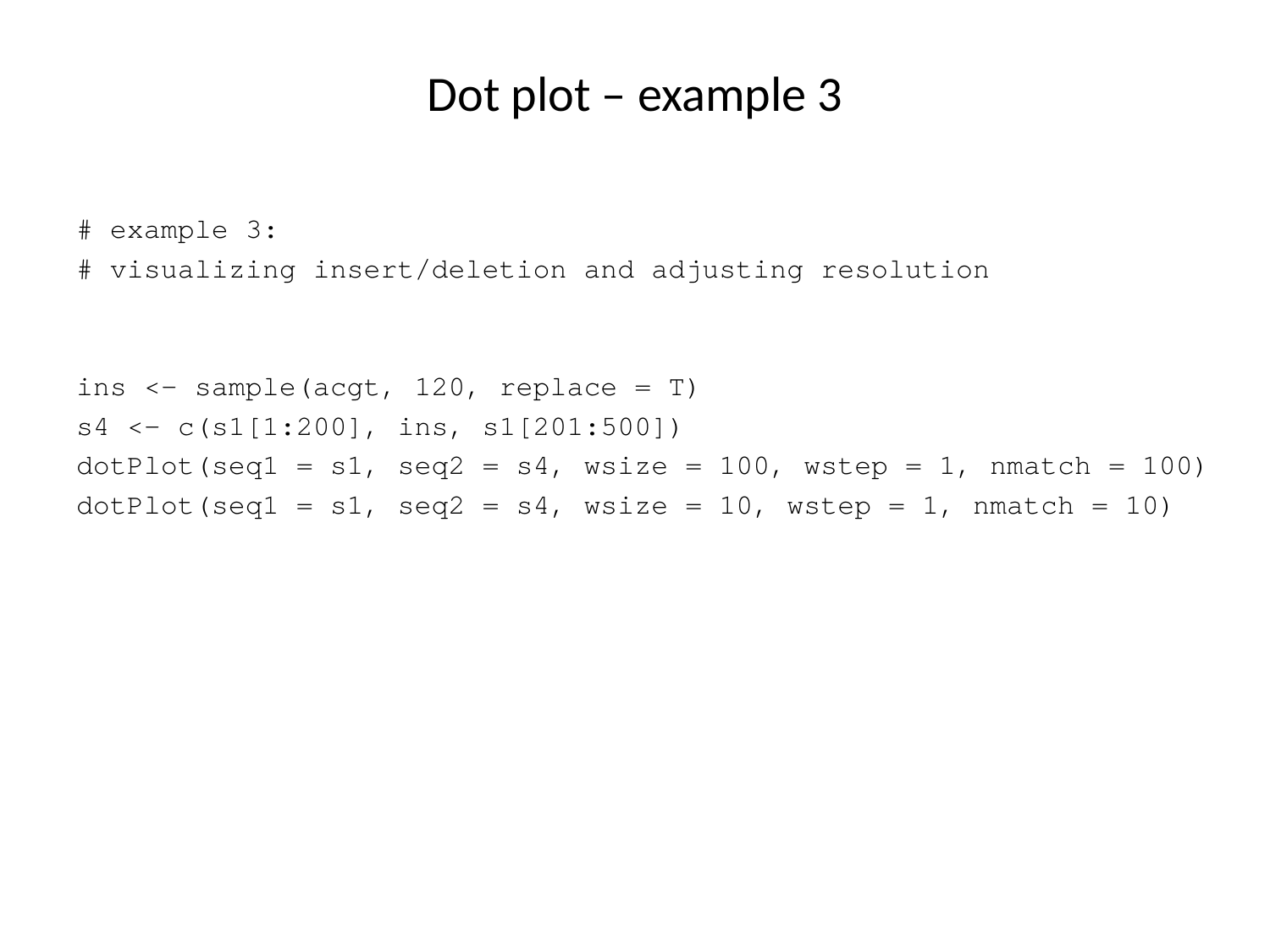

# Dot plot – example 3
# example 3:
# visualizing insert/deletion and adjusting resolution

ins <- sample(acgt, 120, replace = T)
s4 <- c(s1[1:200], ins, s1[201:500])
dotPlot(seq1 = s1, seq2 = s4, wsize = 100, wstep = 1, nmatch = 100)
dotPlot(seq1 = s1, seq2 = s4, wsize = 10, wstep = 1, nmatch = 10)